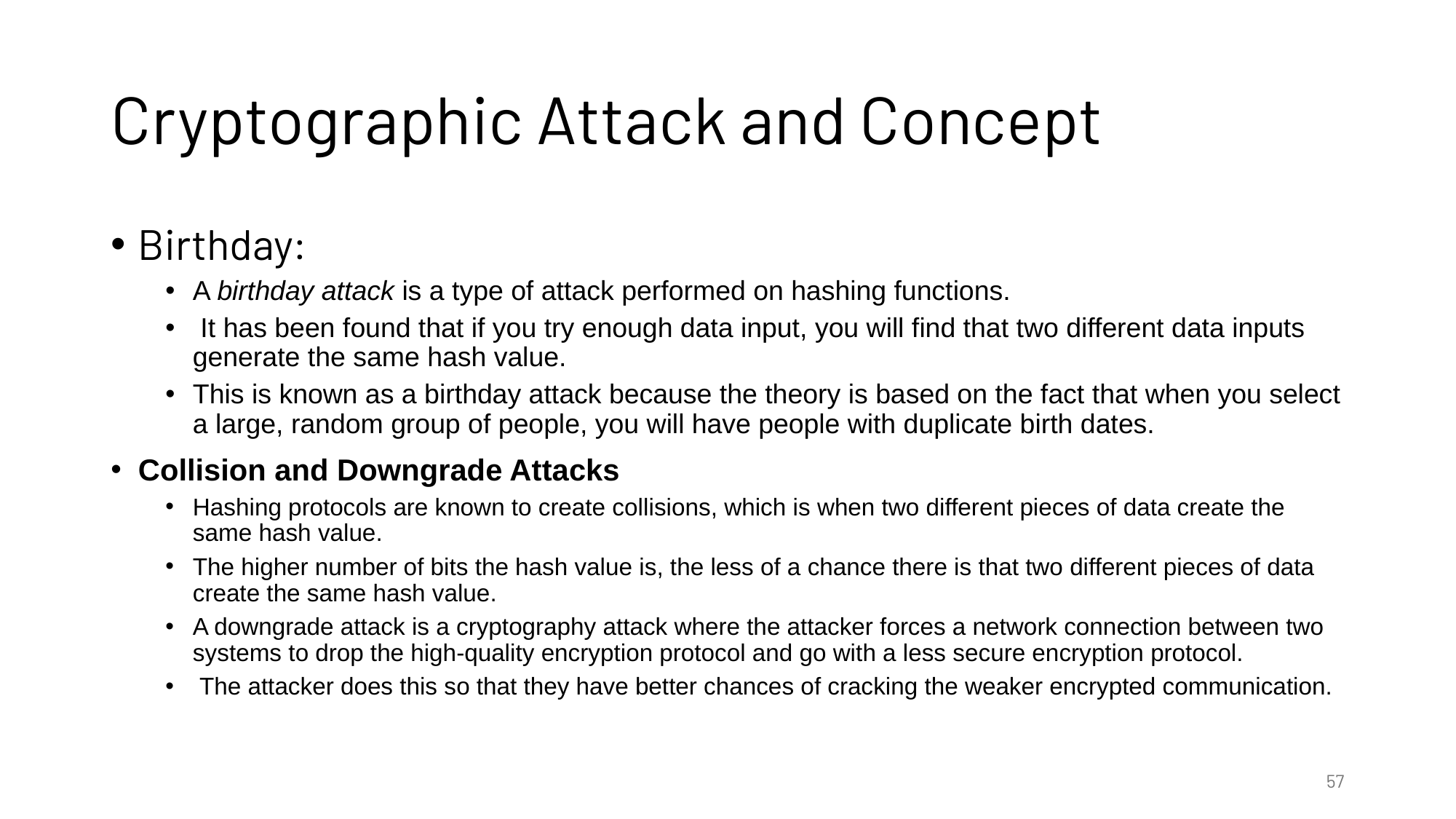

# Cryptographic Attack and Concept
Birthday:
A birthday attack is a type of attack performed on hashing functions.
 It has been found that if you try enough data input, you will find that two different data inputs generate the same hash value.
This is known as a birthday attack because the theory is based on the fact that when you select a large, random group of people, you will have people with duplicate birth dates.
Collision and Downgrade Attacks
Hashing protocols are known to create collisions, which is when two different pieces of data create the same hash value.
The higher number of bits the hash value is, the less of a chance there is that two different pieces of data create the same hash value.
A downgrade attack is a cryptography attack where the attacker forces a network connection between two systems to drop the high-quality encryption protocol and go with a less secure encryption protocol.
 The attacker does this so that they have better chances of cracking the weaker encrypted communication.
57